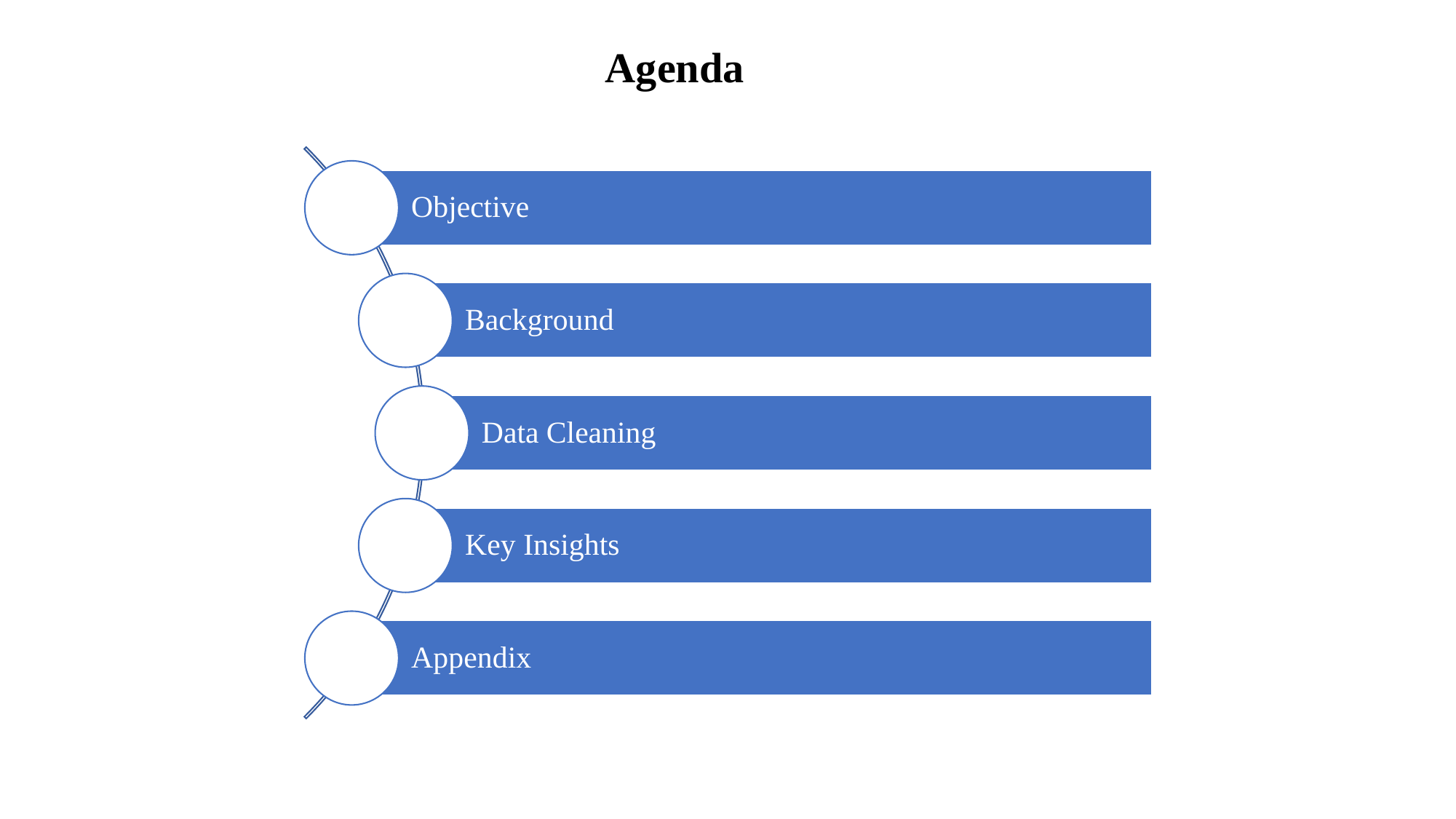

Agenda
Objective
Background
Data Cleaning
Key Insights
Appendix